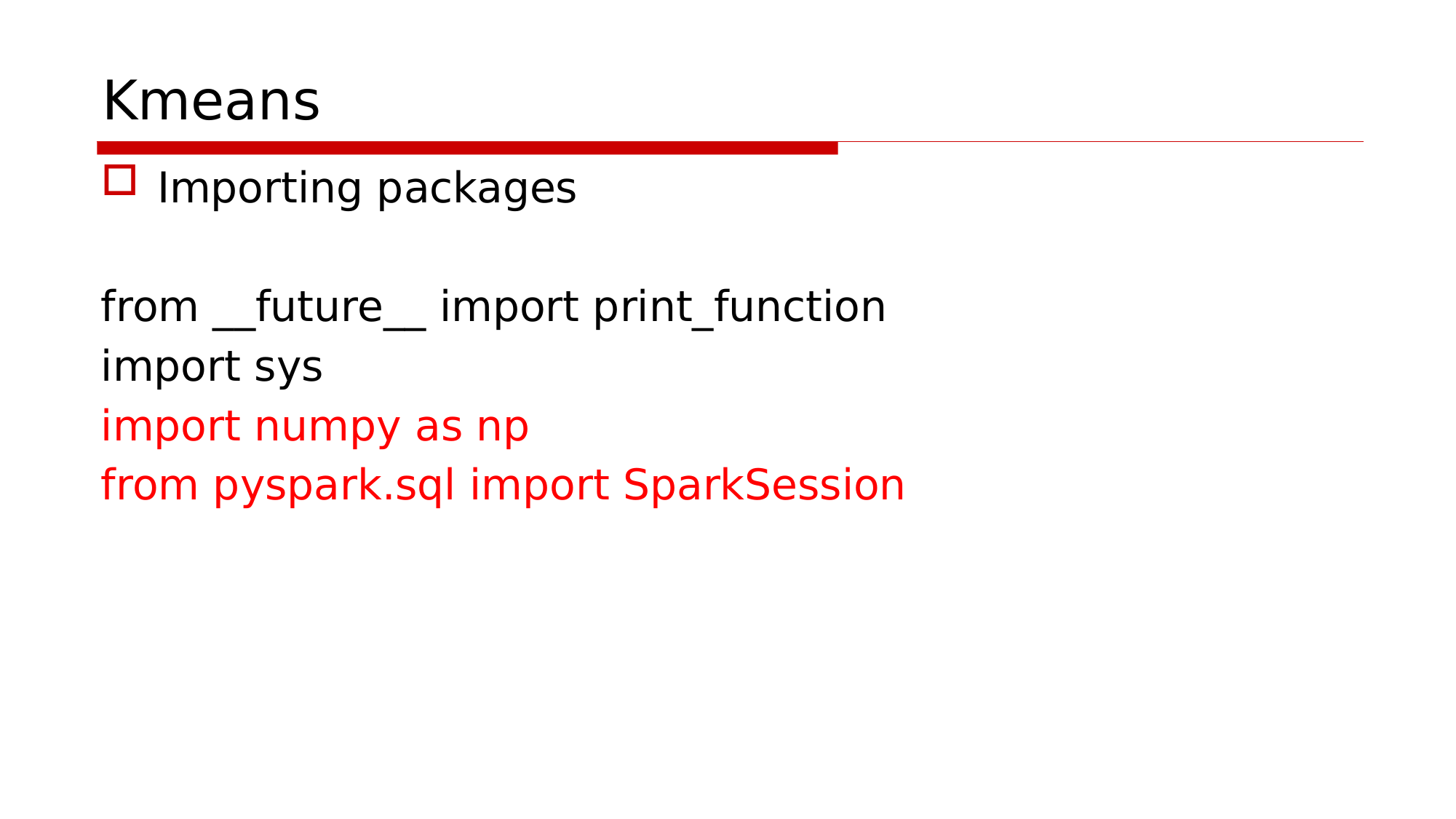

# Kmeans
Importing packages

from __future__ import print_function
import sys
import numpy as np
from pyspark.sql import SparkSession